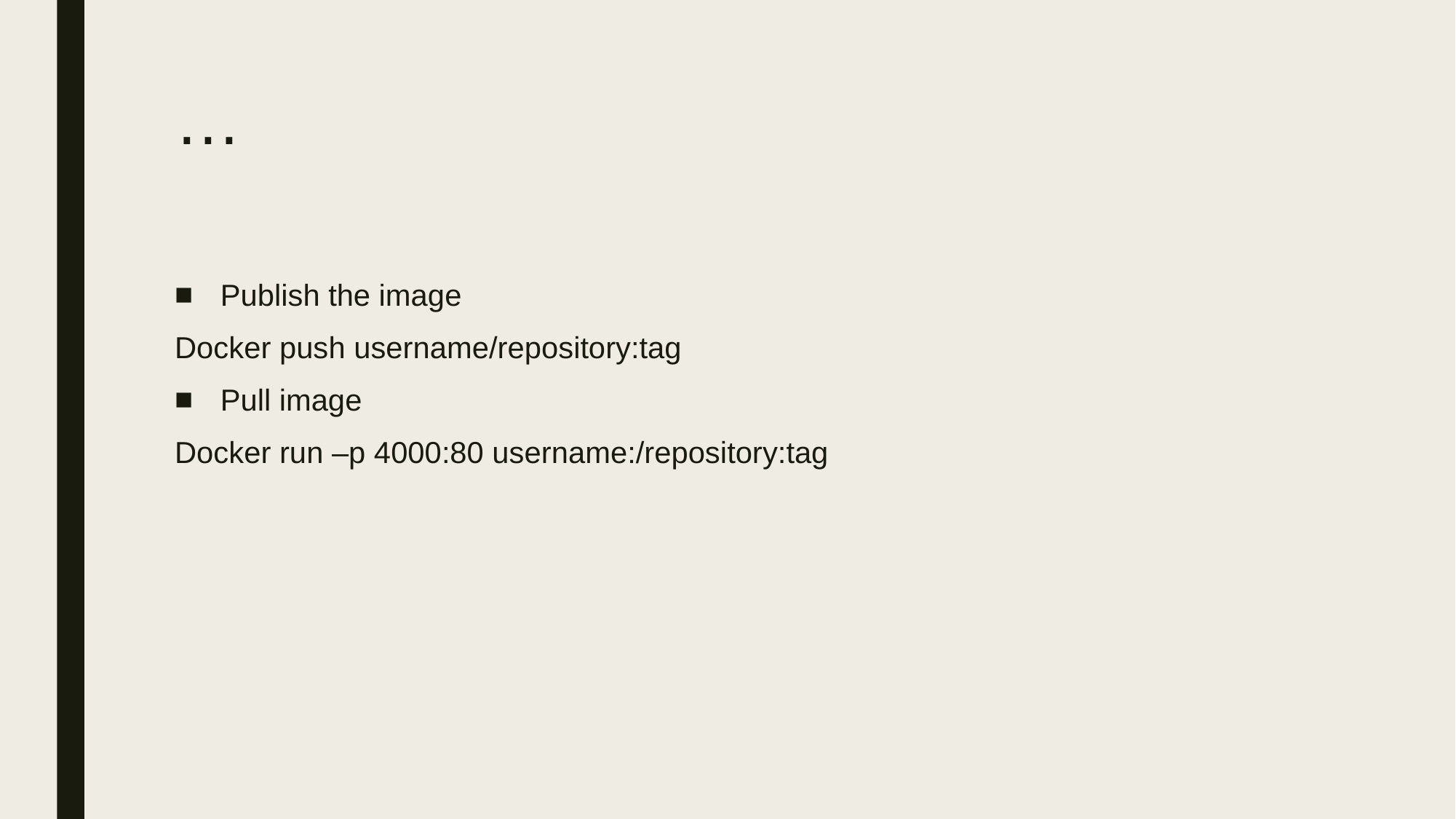

# …
Publish the image
Docker push username/repository:tag
Pull image
Docker run –p 4000:80 username:/repository:tag